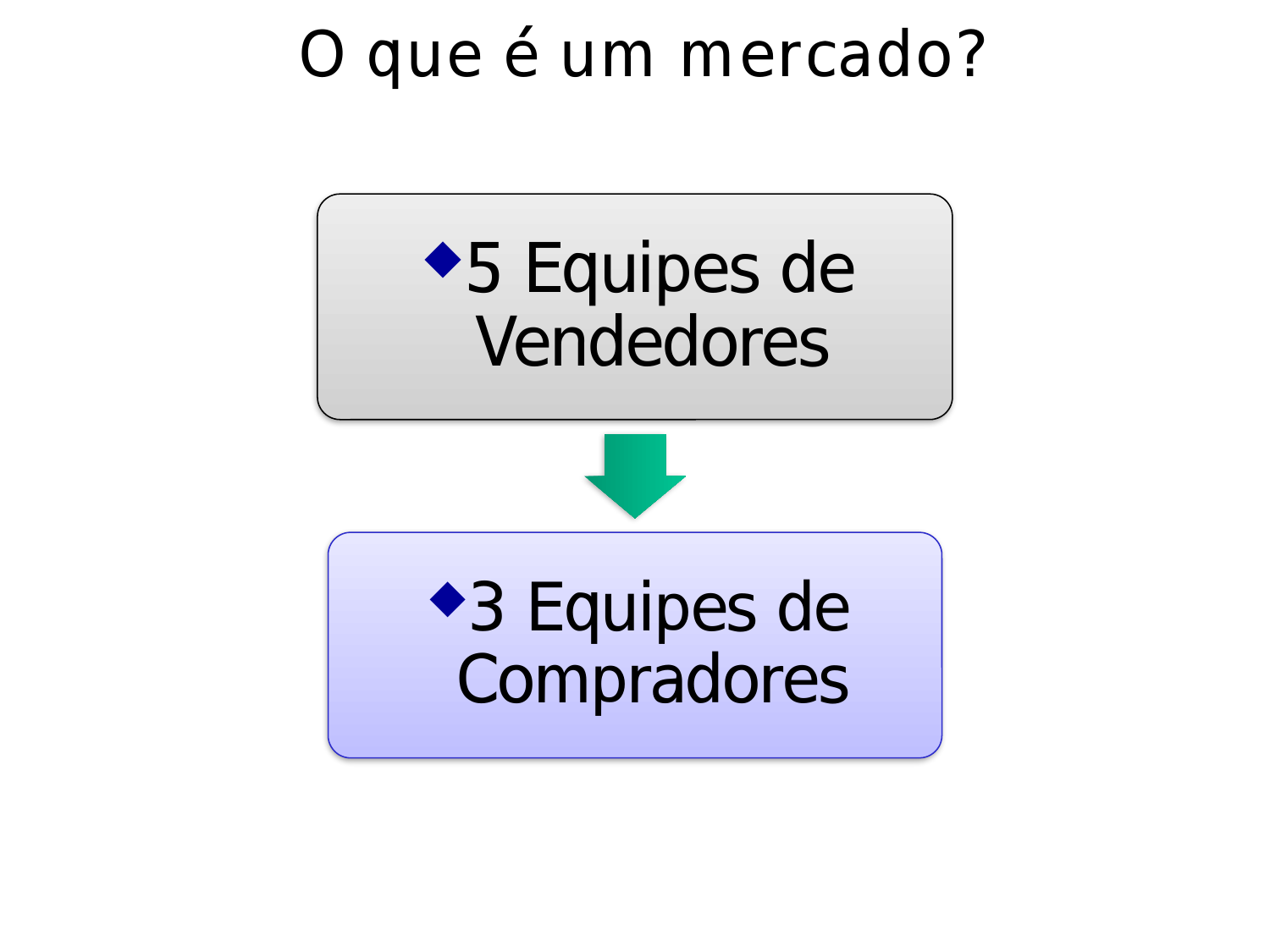

# O que é um mercado?
5 Equipes de Vendedores

3 Equipes de Compradores